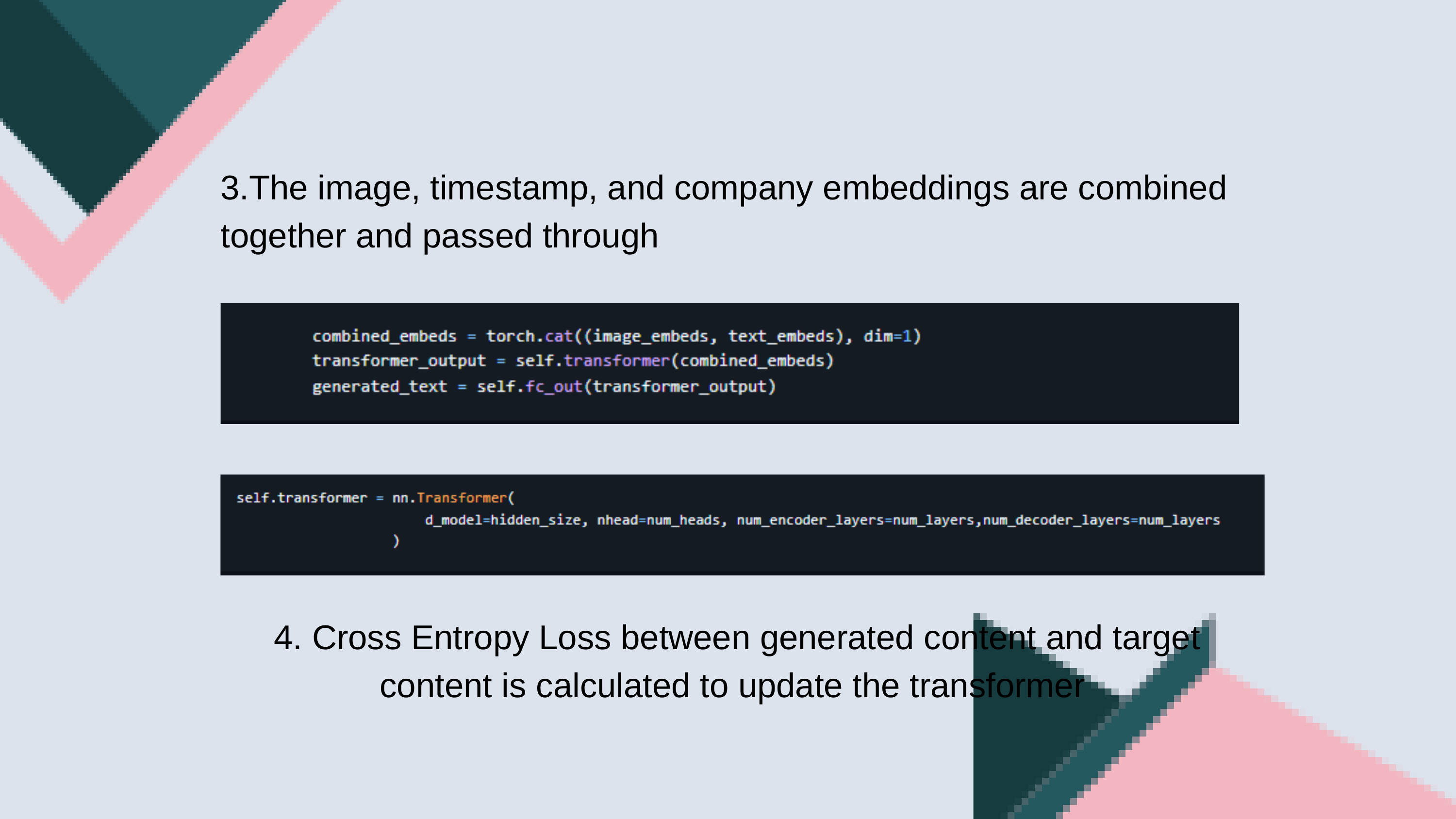

3.The image, timestamp, and company embeddings are combined together and passed through

4. Cross Entropy Loss between generated content and target content is calculated to update the transformer